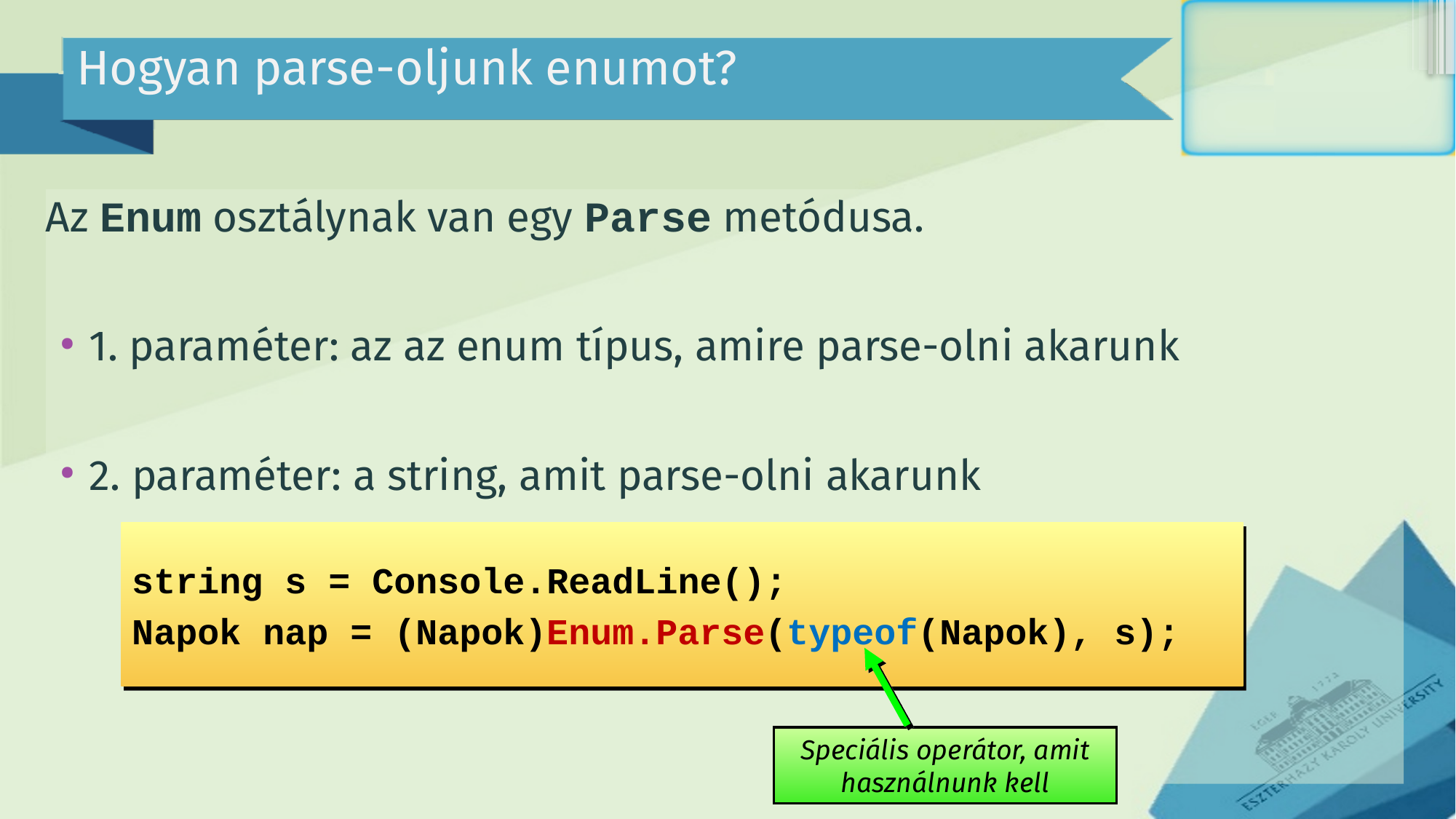

# Hogyan parse-oljunk enumot?
Az Enum osztálynak van egy Parse metódusa.

1. paraméter: az az enum típus, amire parse-olni akarunk

2. paraméter: a string, amit parse-olni akarunk
string s = Console.ReadLine();
Napok nap = (Napok)Enum.Parse(typeof(Napok), s);

Speciális operátor, amit használnunk kell